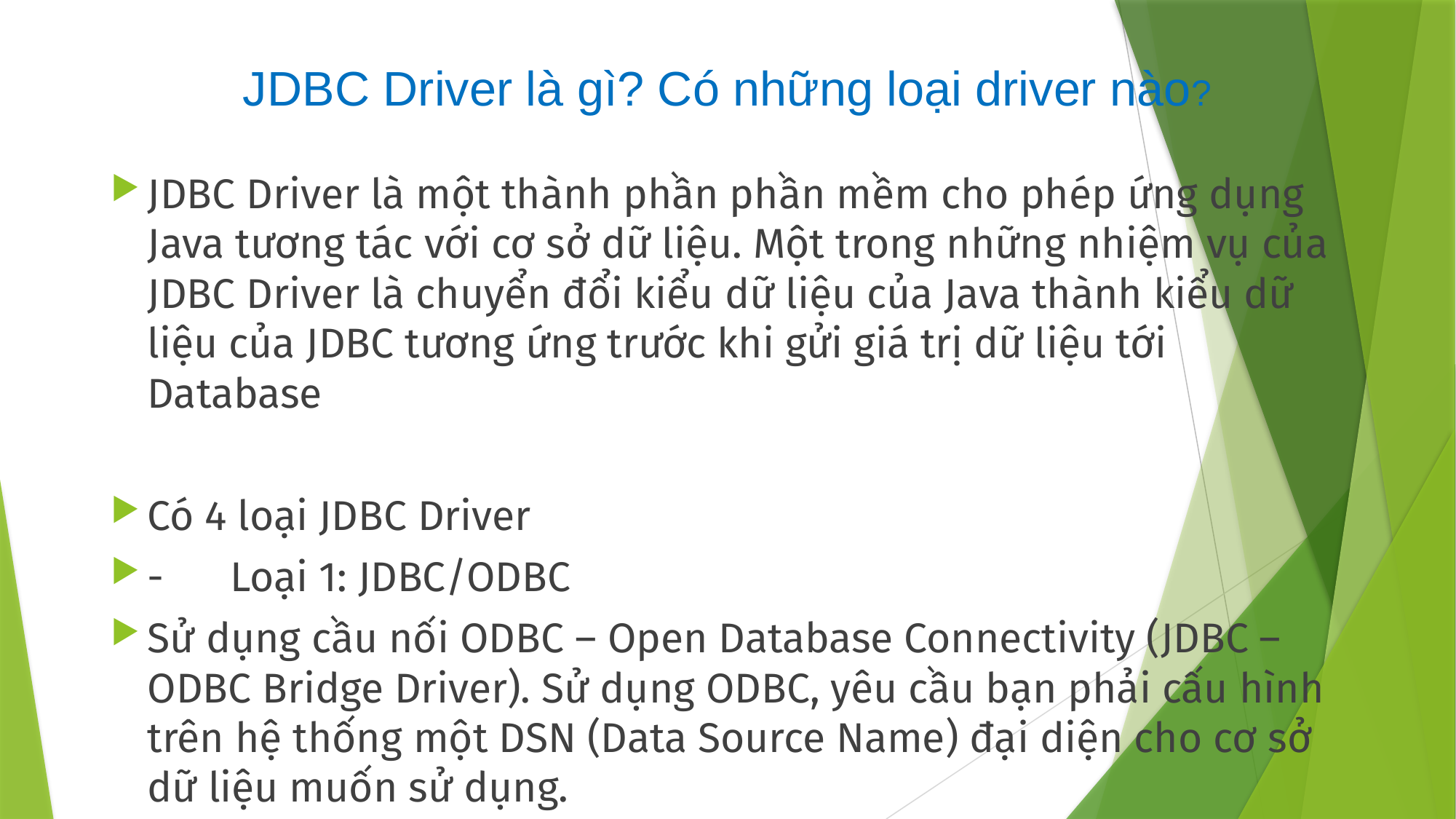

JDBC Driver là gì? Có những loại driver nào?
JDBC Driver là một thành phần phần mềm cho phép ứng dụng Java tương tác với cơ sở dữ liệu. Một trong những nhiệm vụ của JDBC Driver là chuyển đổi kiểu dữ liệu của Java thành kiểu dữ liệu của JDBC tương ứng trước khi gửi giá trị dữ liệu tới Database

Có 4 loại JDBC Driver
-	Loại 1: JDBC/ODBC
Sử dụng cầu nối ODBC – Open Database Connectivity (JDBC – ODBC Bridge Driver). Sử dụng ODBC, yêu cầu bạn phải cấu hình trên hệ thống một DSN (Data Source Name) đại diện cho cơ sở dữ liệu muốn sử dụng.